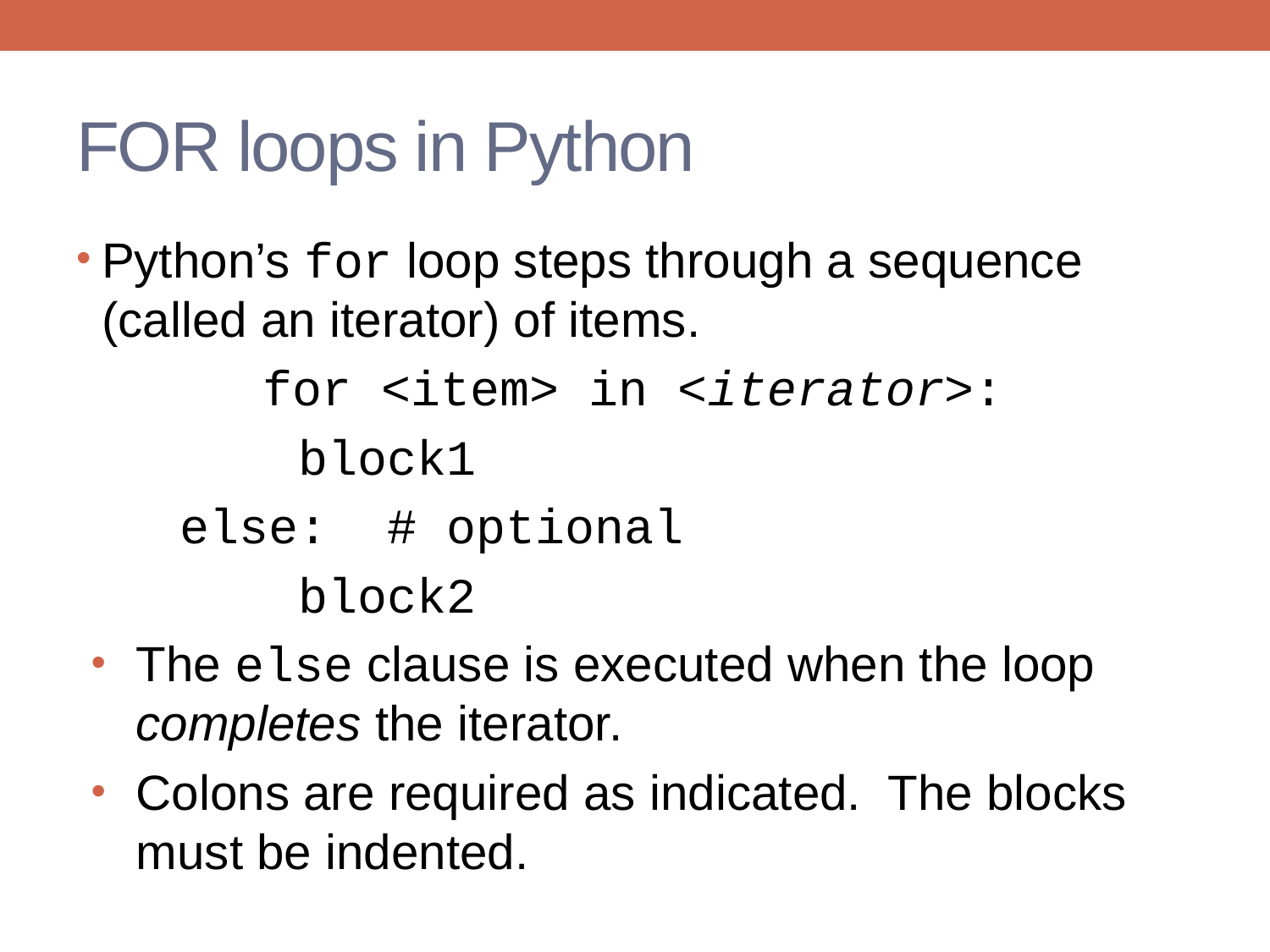

# FOR loops in Python
Python’s for loop steps through a sequence (called an iterator) of items.
 		for <item> in <iterator>:
       block1
   else:  # optional
       block2
The else clause is executed when the loop completes the iterator.
Colons are required as indicated.  The blocks must be indented.